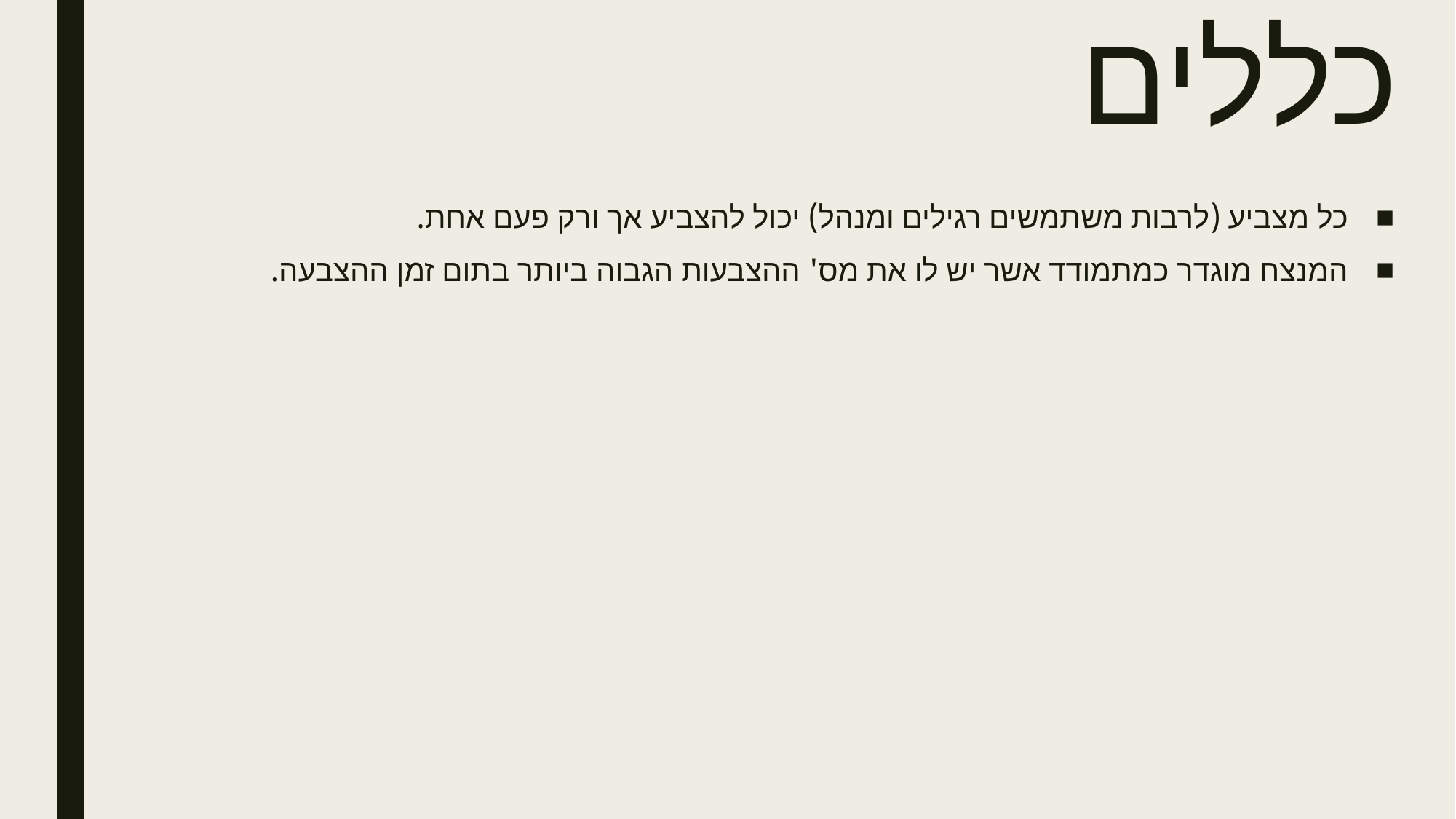

# כללים
כל מצביע (לרבות משתמשים רגילים ומנהל) יכול להצביע אך ורק פעם אחת.
המנצח מוגדר כמתמודד אשר יש לו את מס' ההצבעות הגבוה ביותר בתום זמן ההצבעה.